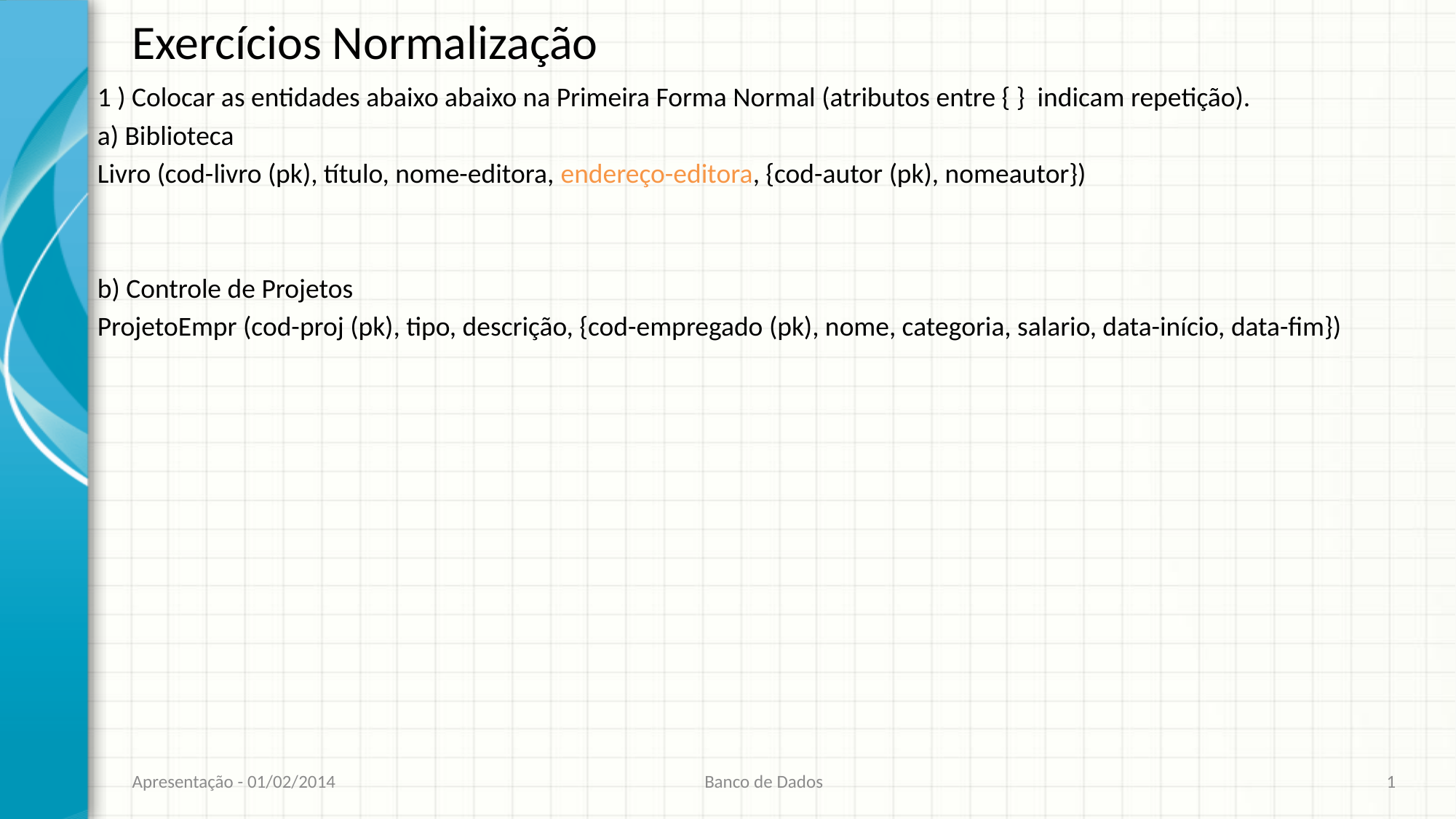

# Exercícios Normalização
1 ) Colocar as entidades abaixo abaixo na Primeira Forma Normal (atributos entre { }  indicam repetição).
a) Biblioteca
Livro (cod-livro (pk), título, nome-editora, endereço-editora, {cod-autor (pk), nomeautor})

b) Controle de Projetos
ProjetoEmpr (cod-proj (pk), tipo, descrição, {cod-empregado (pk), nome, categoria, salario, data-início, data-fim})

Apresentação - 01/02/2014
Banco de Dados
1